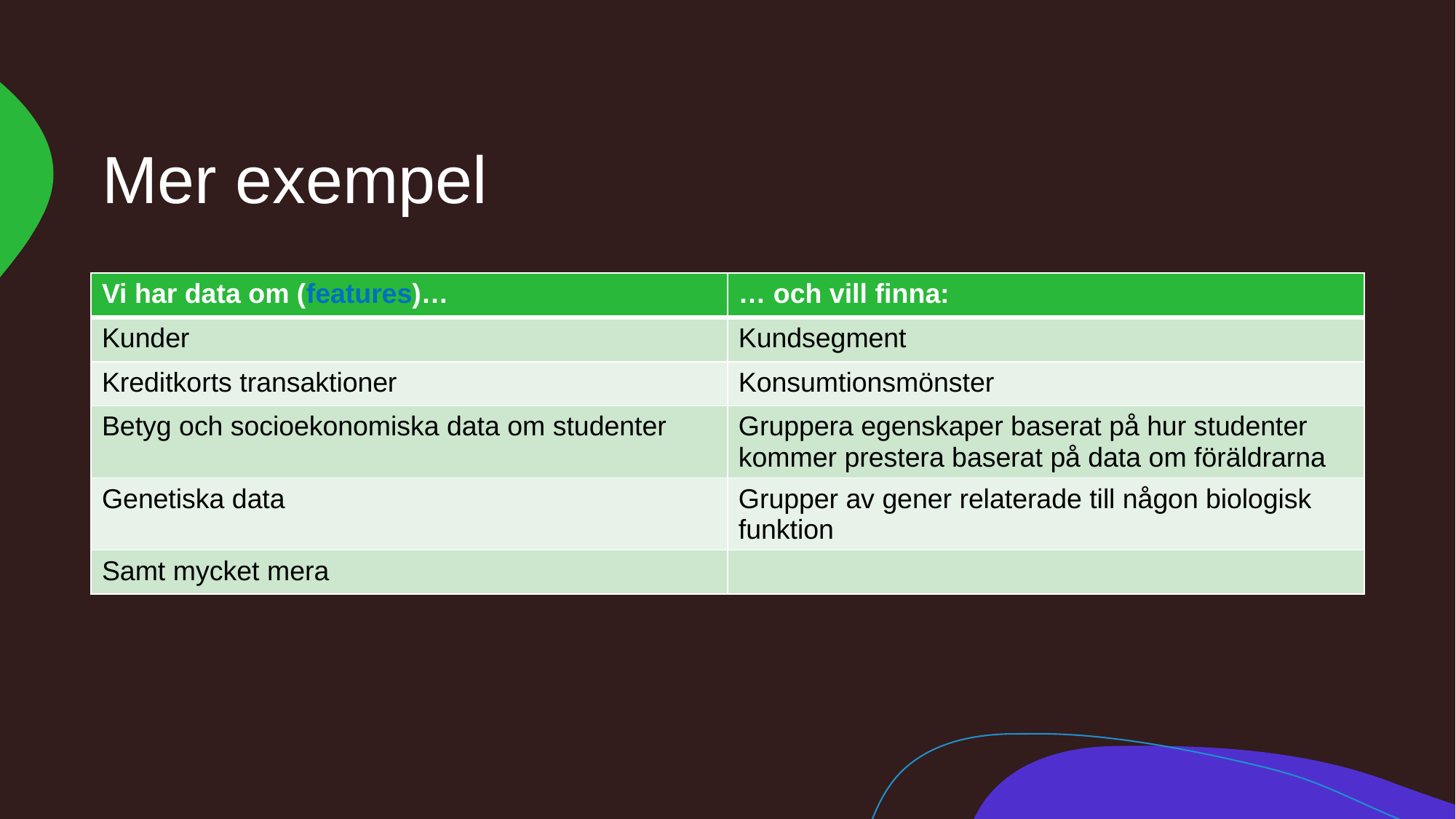

# Mer exempel
| Vi har data om (features)… | … och vill finna: |
| --- | --- |
| Kunder | Kundsegment |
| Kreditkorts transaktioner | Konsumtionsmönster |
| Betyg och socioekonomiska data om studenter | Gruppera egenskaper baserat på hur studenter kommer prestera baserat på data om föräldrarna |
| Genetiska data | Grupper av gener relaterade till någon biologisk funktion |
| Samt mycket mera |  |